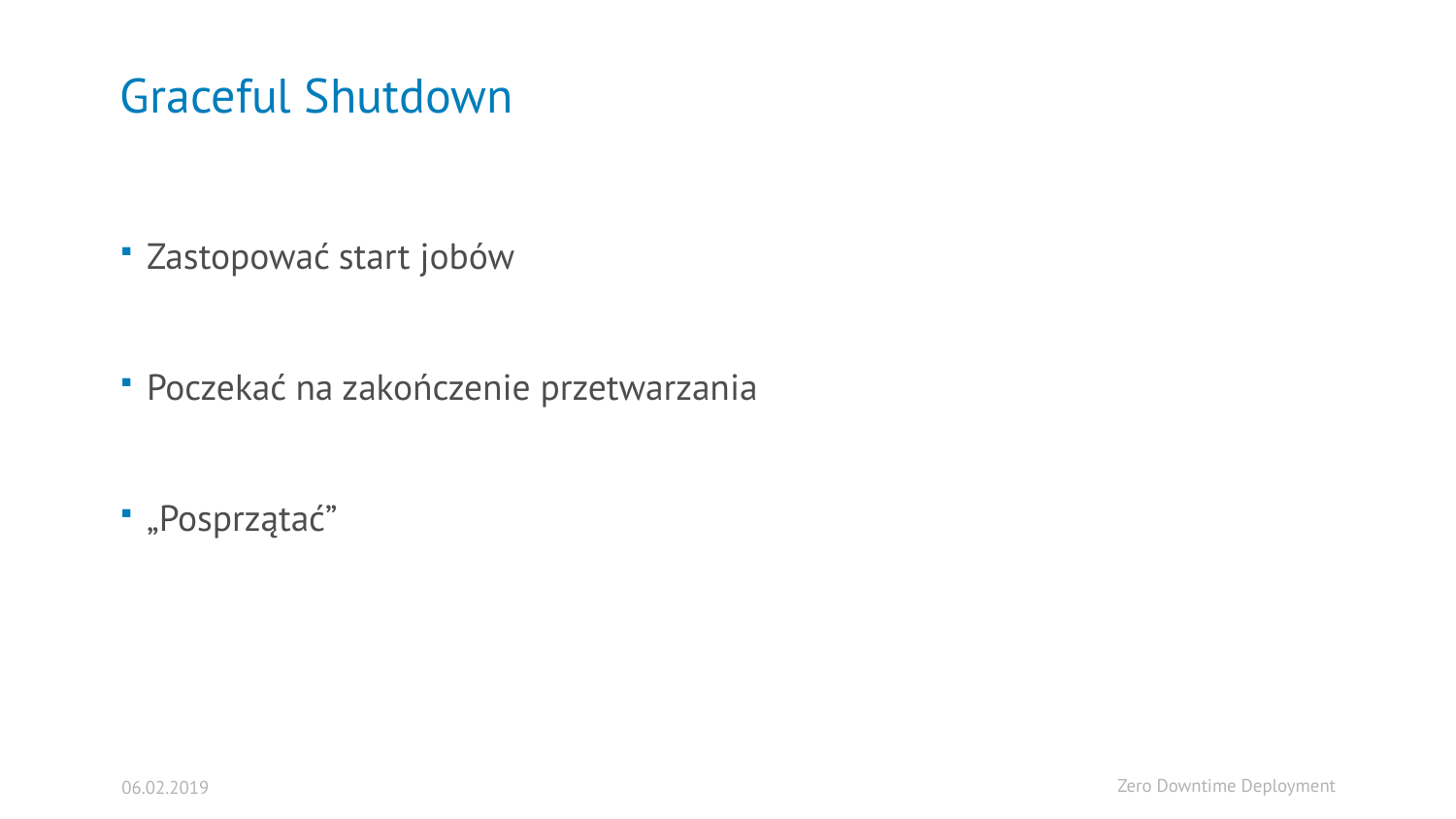

# Graceful Shutdown
Zastopować start jobów
Poczekać na zakończenie przetwarzania
„Posprzątać”
Zero Downtime Deployment
06.02.2019